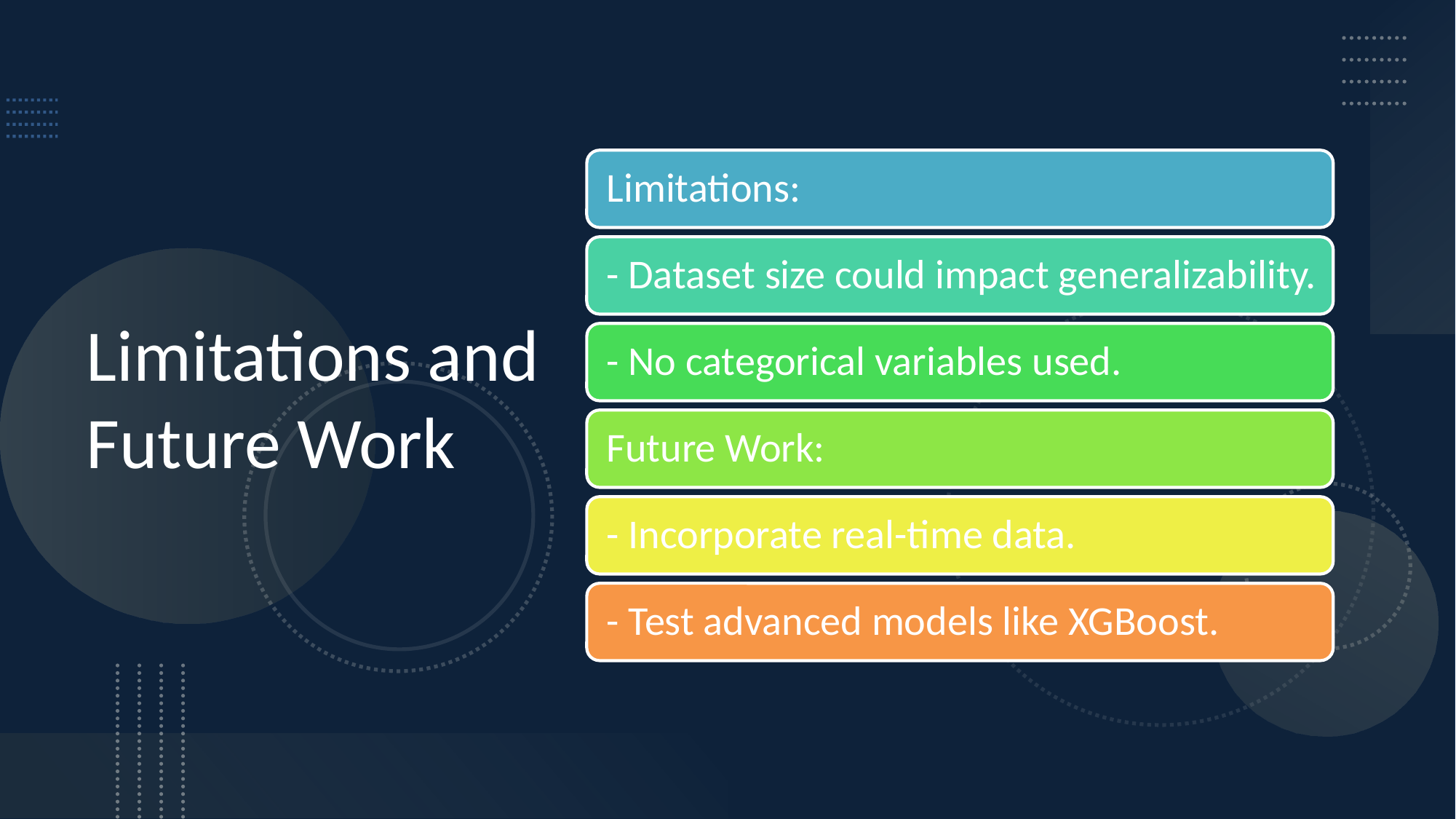

# Limitations and Future Work
Limitations:
- Dataset size could impact generalizability.
- No categorical variables used.
Future Work:
- Incorporate real-time data.
- Test advanced models like XGBoost.